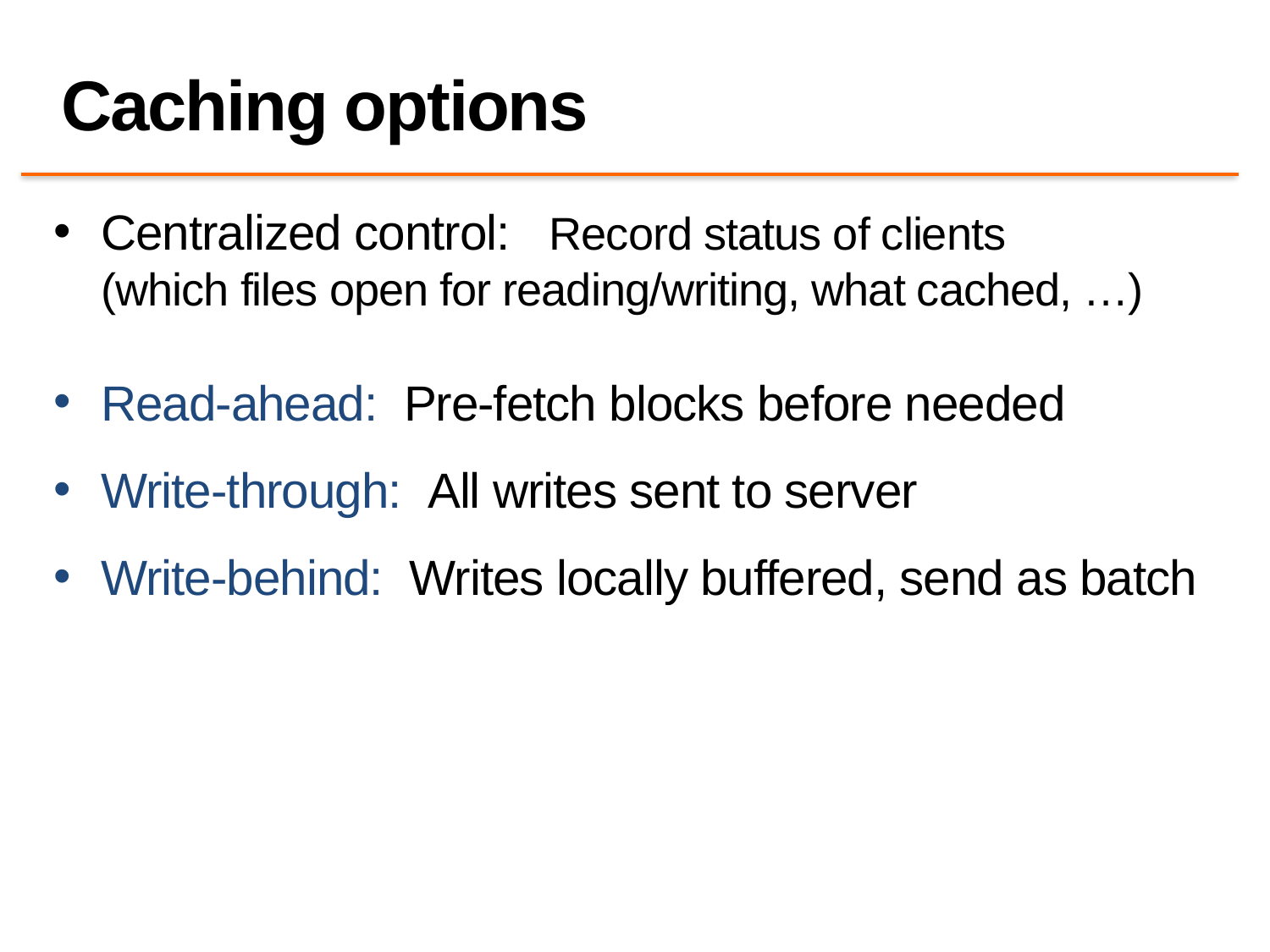

# Caching options
Centralized control:   Record status of clients               (which files open for reading/writing, what cached, …)
Read-ahead:  Pre-fetch blocks before needed
Write-through:  All writes sent to server
Write-behind:  Writes locally buffered, send as batch